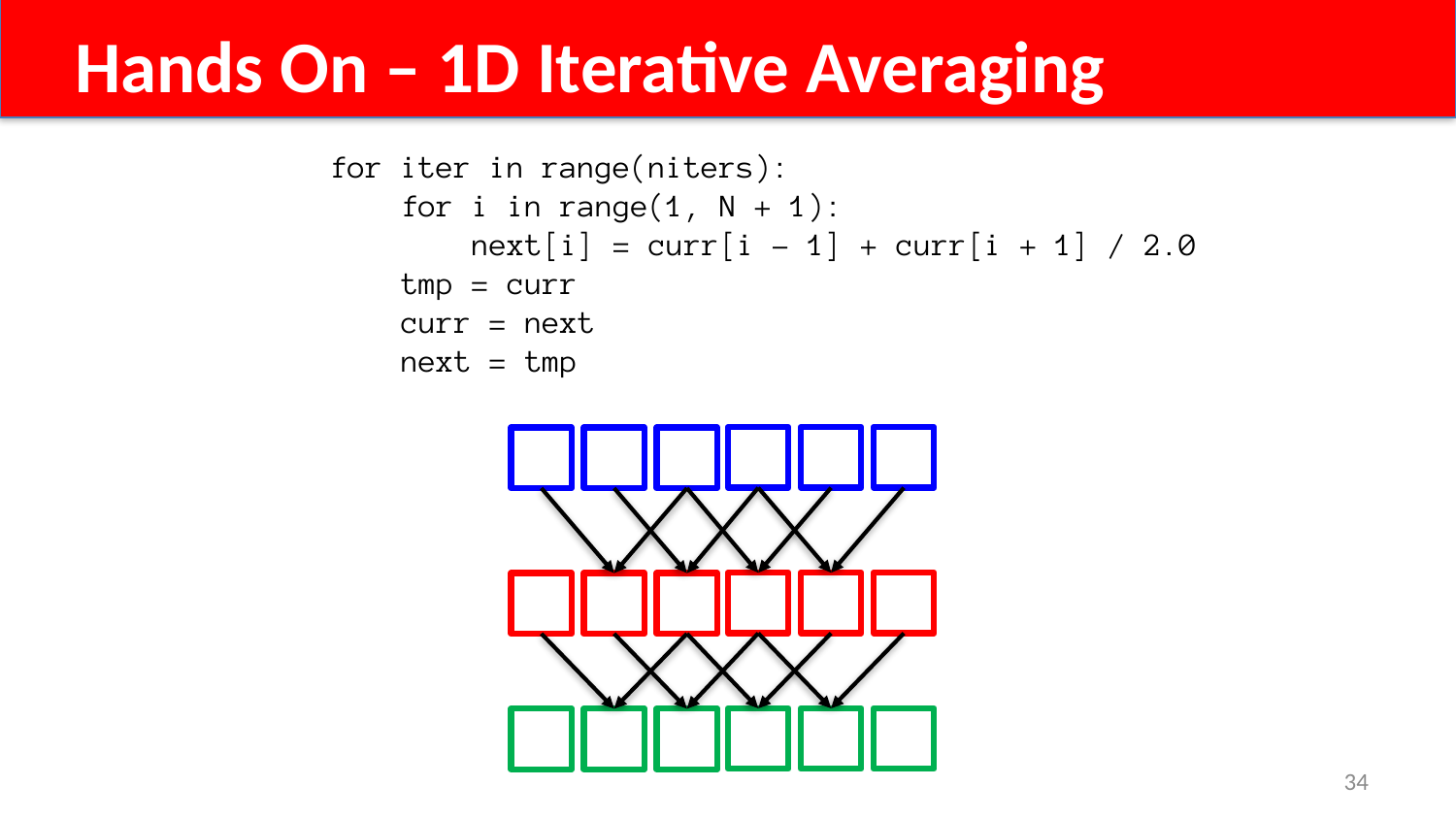

Hands On – 1D Iterative Averaging
for iter in range(niters):
    for i in range(1, N + 1):
        next[i] = curr[i - 1] + curr[i + 1] / 2.0
    tmp = curr
    curr = next
    next = tmp

34